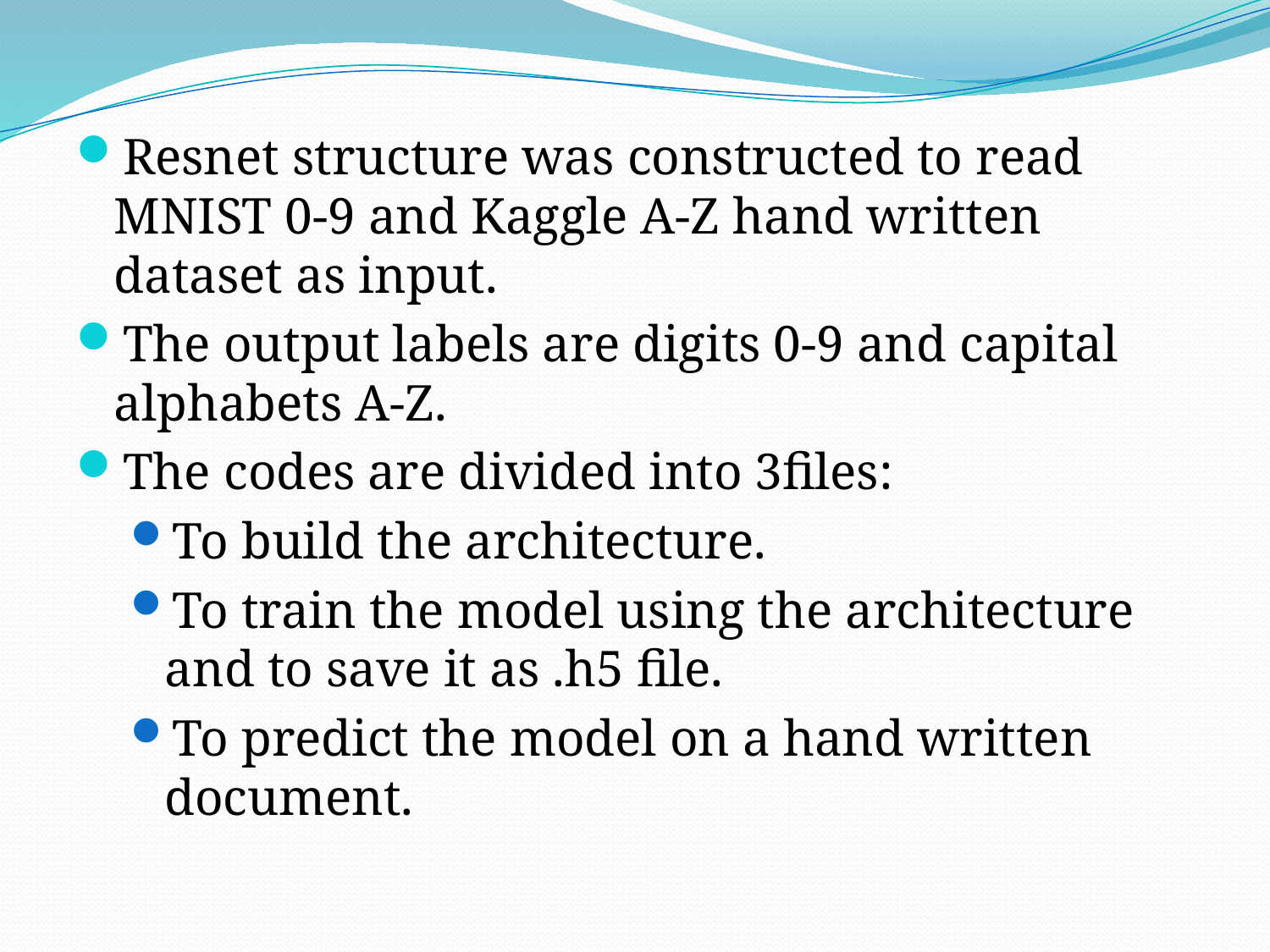

Resnet structure was constructed to read MNIST 0-9 and Kaggle A-Z hand written dataset as input.
The output labels are digits 0-9 and capital alphabets A-Z.
The codes are divided into 3files:
To build the architecture.
To train the model using the architecture and to save it as .h5 file.
To predict the model on a hand written document.